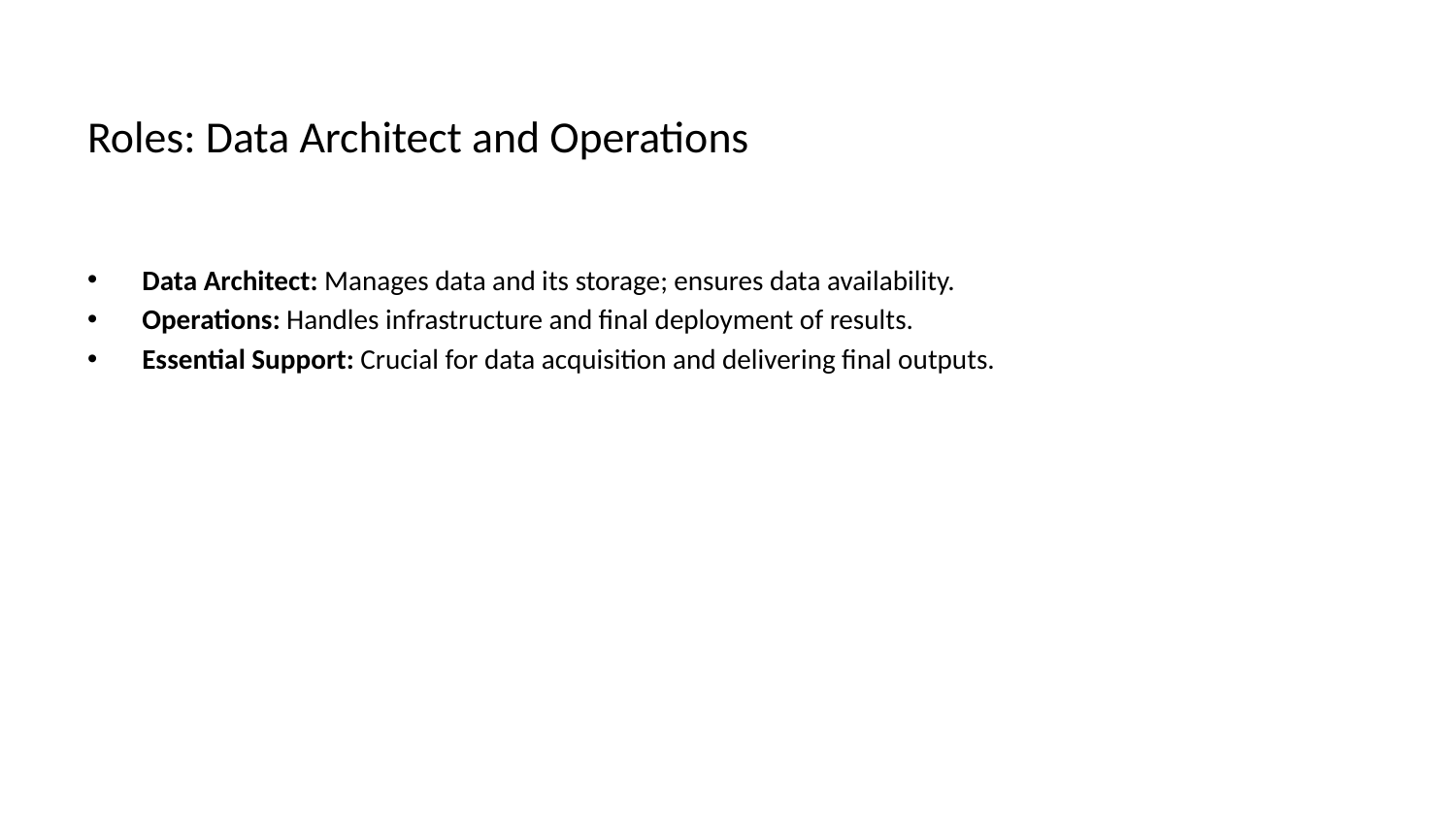

# Roles: Data Architect and Operations
Data Architect: Manages data and its storage; ensures data availability.
Operations: Handles infrastructure and final deployment of results.
Essential Support: Crucial for data acquisition and delivering final outputs.